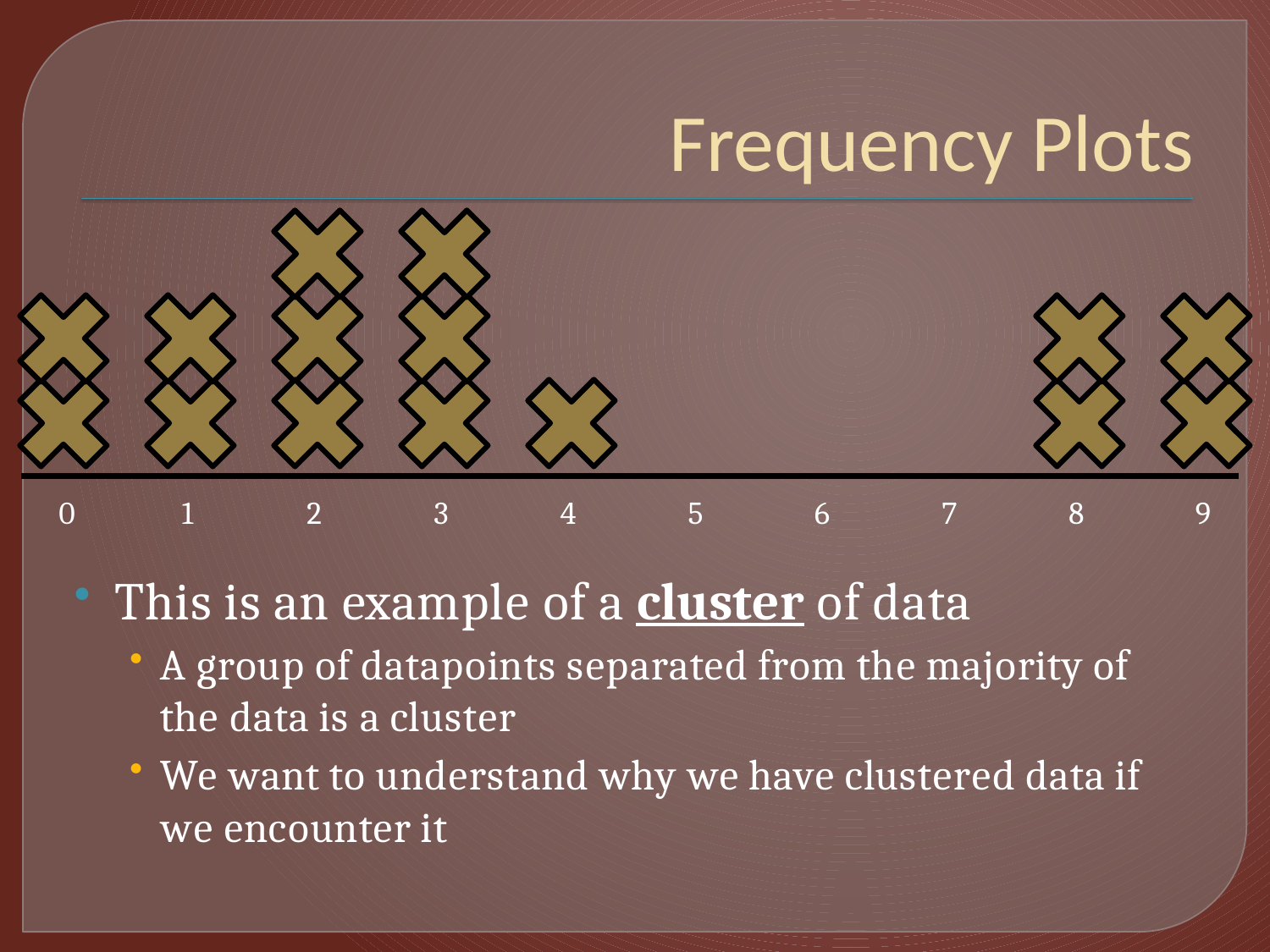

# Frequency Plots

  0	 1	 2	 3	 4	 5	 6	 7	 8	 9
This is an example of a cluster of data
A group of datapoints separated from the majority of the data is a cluster
We want to understand why we have clustered data if we encounter it